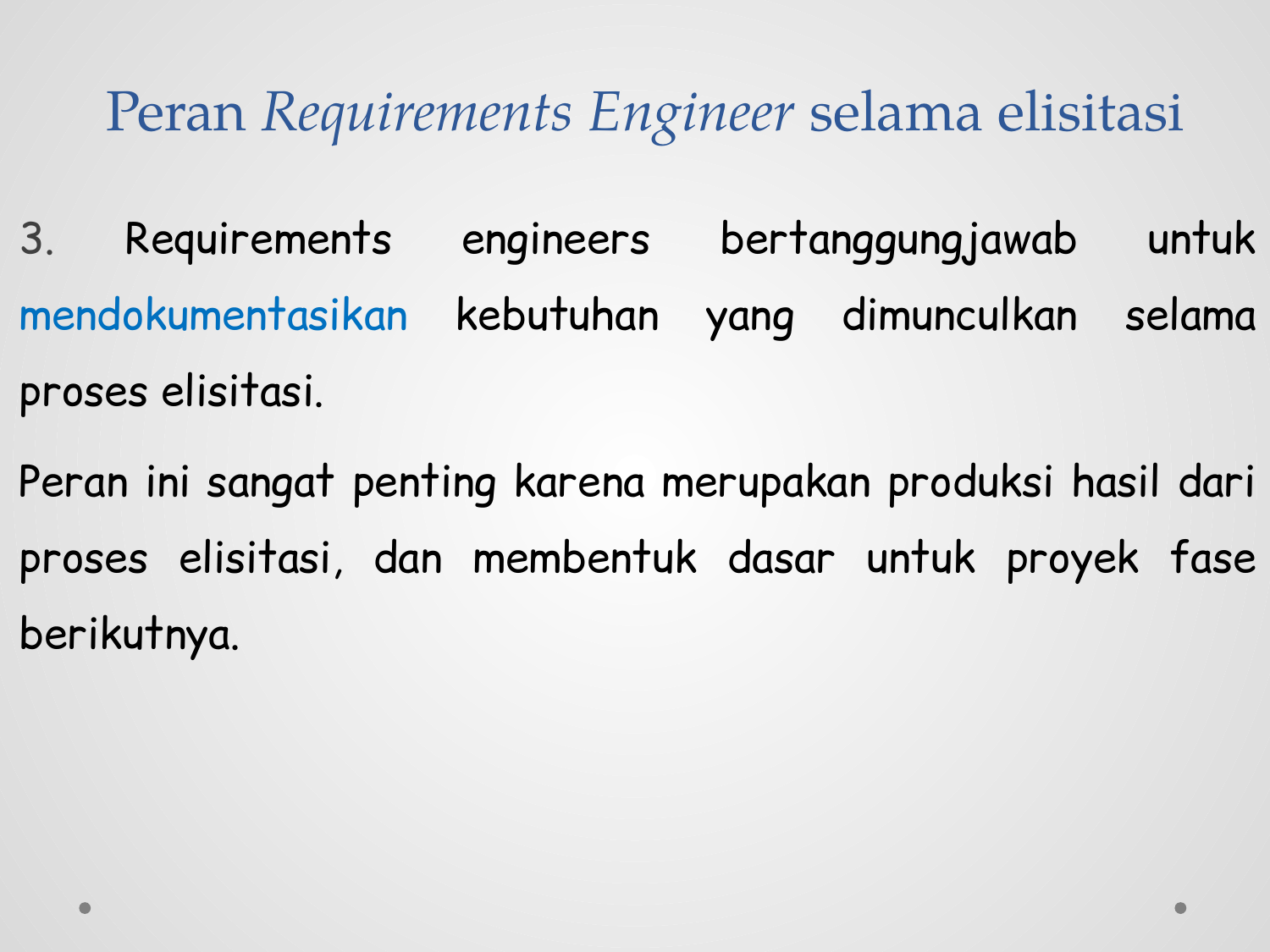

# Peran Requirements Engineer selama elisitasi
3. Requirements engineers bertanggungjawab untuk mendokumentasikan kebutuhan yang dimunculkan selama proses elisitasi.
Peran ini sangat penting karena merupakan produksi hasil dari proses elisitasi, dan membentuk dasar untuk proyek fase berikutnya.